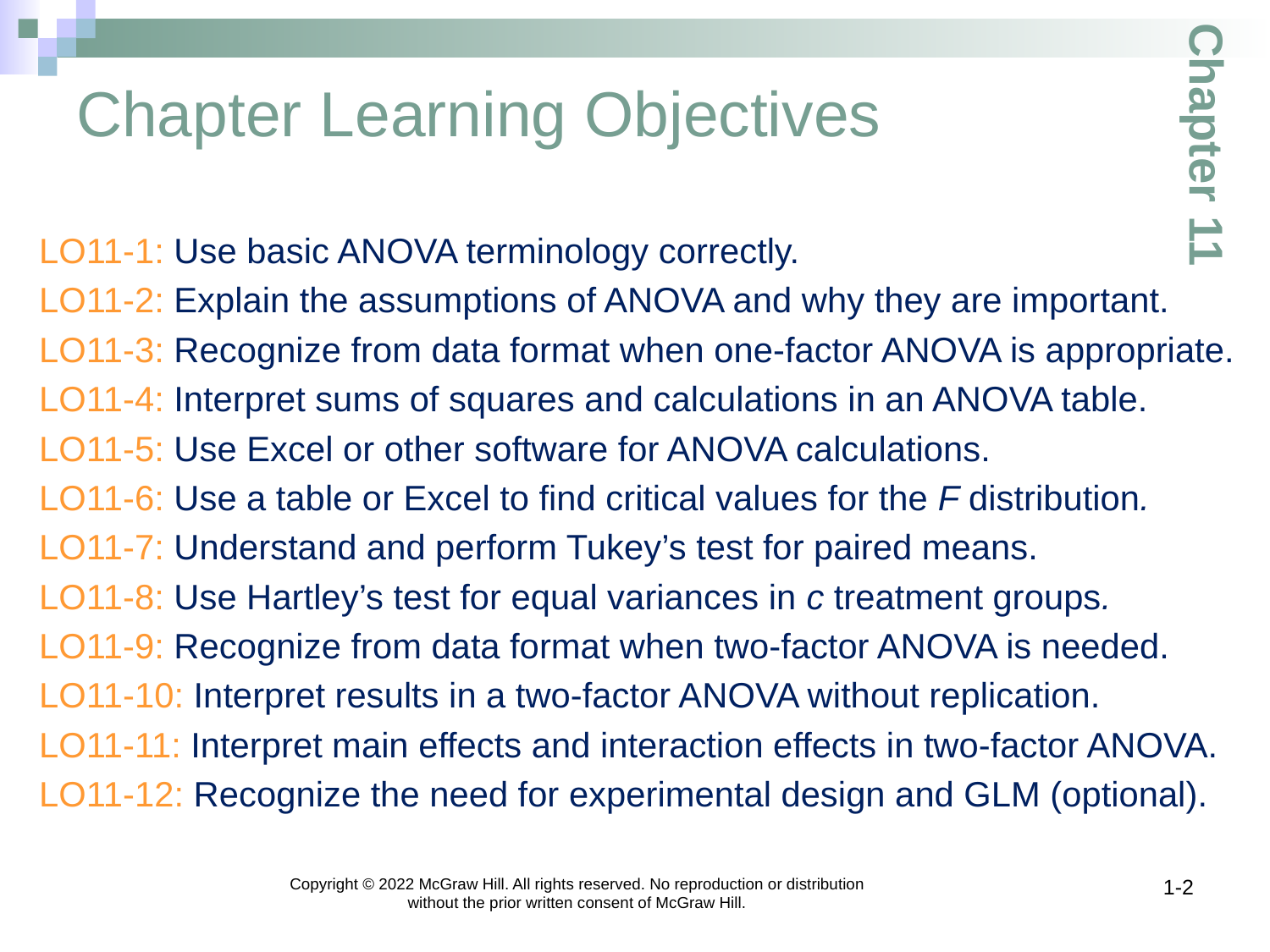

# Chapter Learning Objectives
Chapter 11
LO11-1: Use basic ANOVA terminology correctly.
LO11-2: Explain the assumptions of ANOVA and why they are important.
LO11-3: Recognize from data format when one-factor ANOVA is appropriate.
LO11-4: Interpret sums of squares and calculations in an ANOVA table.
LO11-5: Use Excel or other software for ANOVA calculations.
LO11-6: Use a table or Excel to find critical values for the F distribution.
LO11-7: Understand and perform Tukey’s test for paired means.
LO11-8: Use Hartley’s test for equal variances in c treatment groups.
LO11-9: Recognize from data format when two-factor ANOVA is needed.
LO11-10: Interpret results in a two-factor ANOVA without replication.
LO11-11: Interpret main effects and interaction effects in two-factor ANOVA.
LO11-12: Recognize the need for experimental design and GLM (optional).

Copyright © 2022 McGraw Hill. All rights reserved. No reproduction or distribution without the prior written consent of McGraw Hill.
1-2